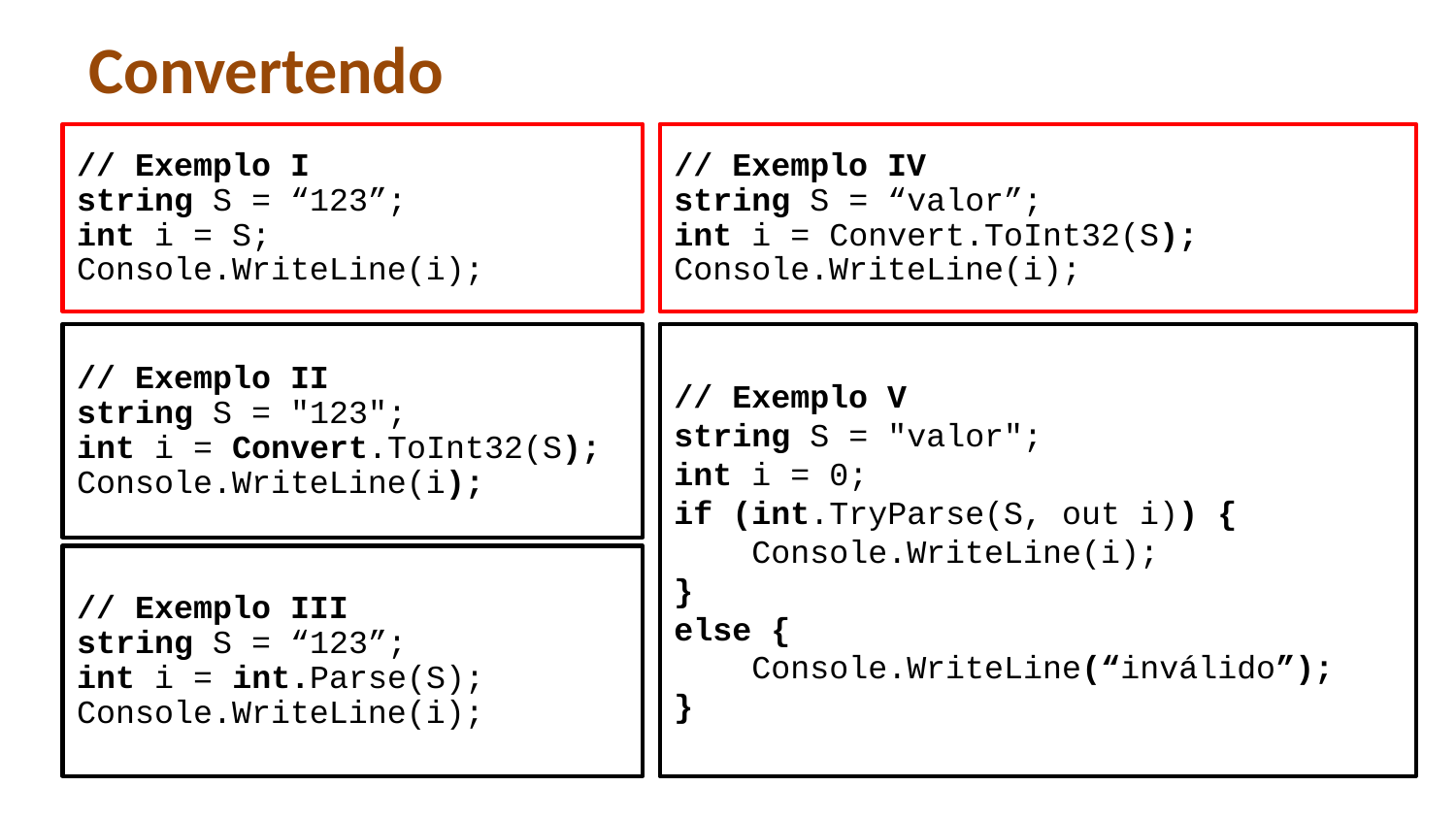

# Convertendo
// Exemplo I
string S = “123”;
int i = S;
Console.WriteLine(i);
// Exemplo IV
string S = “valor”;
int i = Convert.ToInt32(S);
Console.WriteLine(i);
// Exemplo II
string S = "123";
int i = Convert.ToInt32(S);
Console.WriteLine(i);
// Exemplo V
string S = "valor";
int i = 0;
if (int.TryParse(S, out i)) {
    Console.WriteLine(i);
}
else {
    Console.WriteLine(“inválido”);
}
// Exemplo III
string S = “123”;
int i = int.Parse(S);
Console.WriteLine(i);